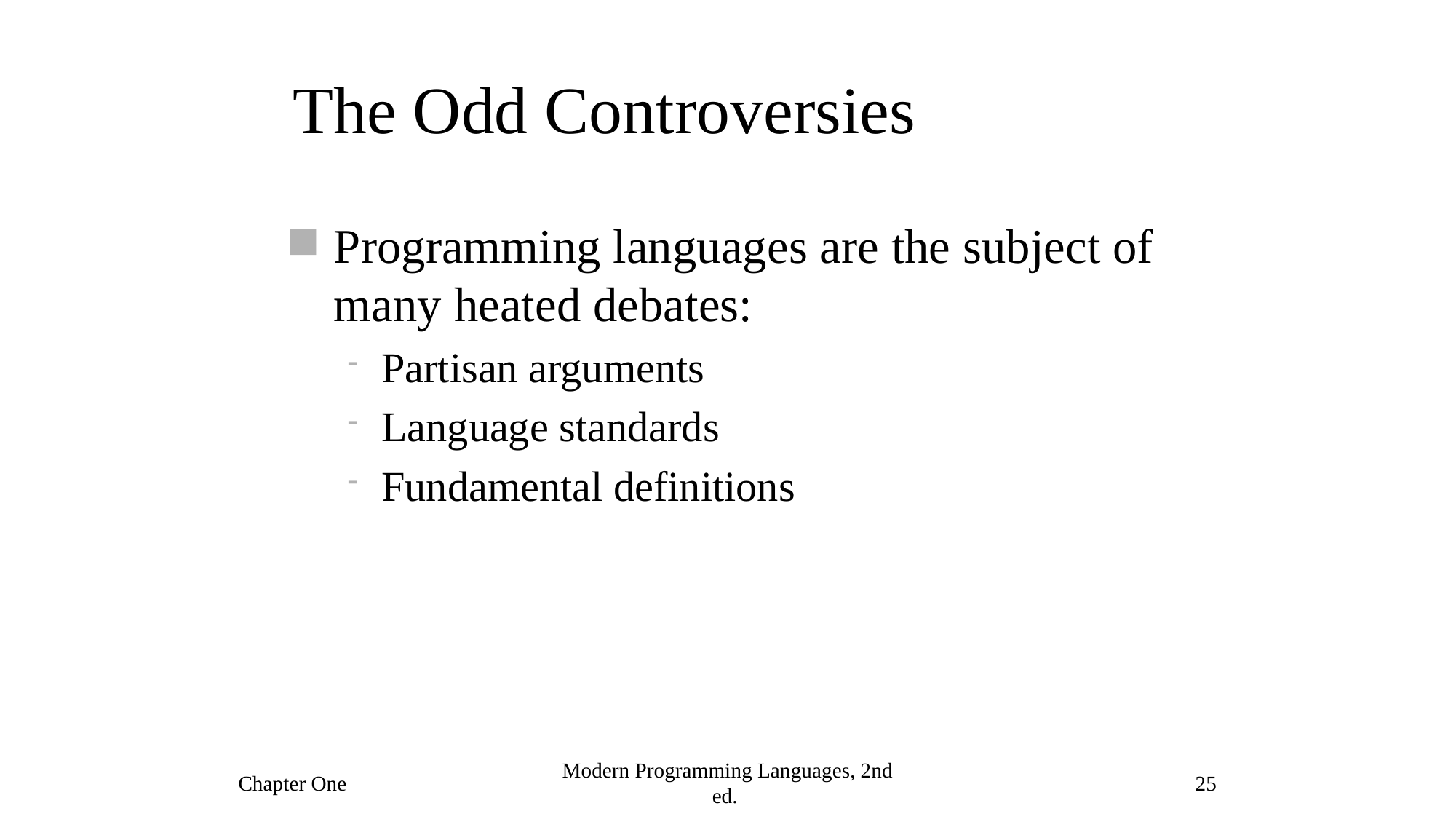

The Odd Controversies
Programming languages are the subject of many heated debates:
Partisan arguments
Language standards
Fundamental definitions
Chapter One
Modern Programming Languages, 2nd ed.
25